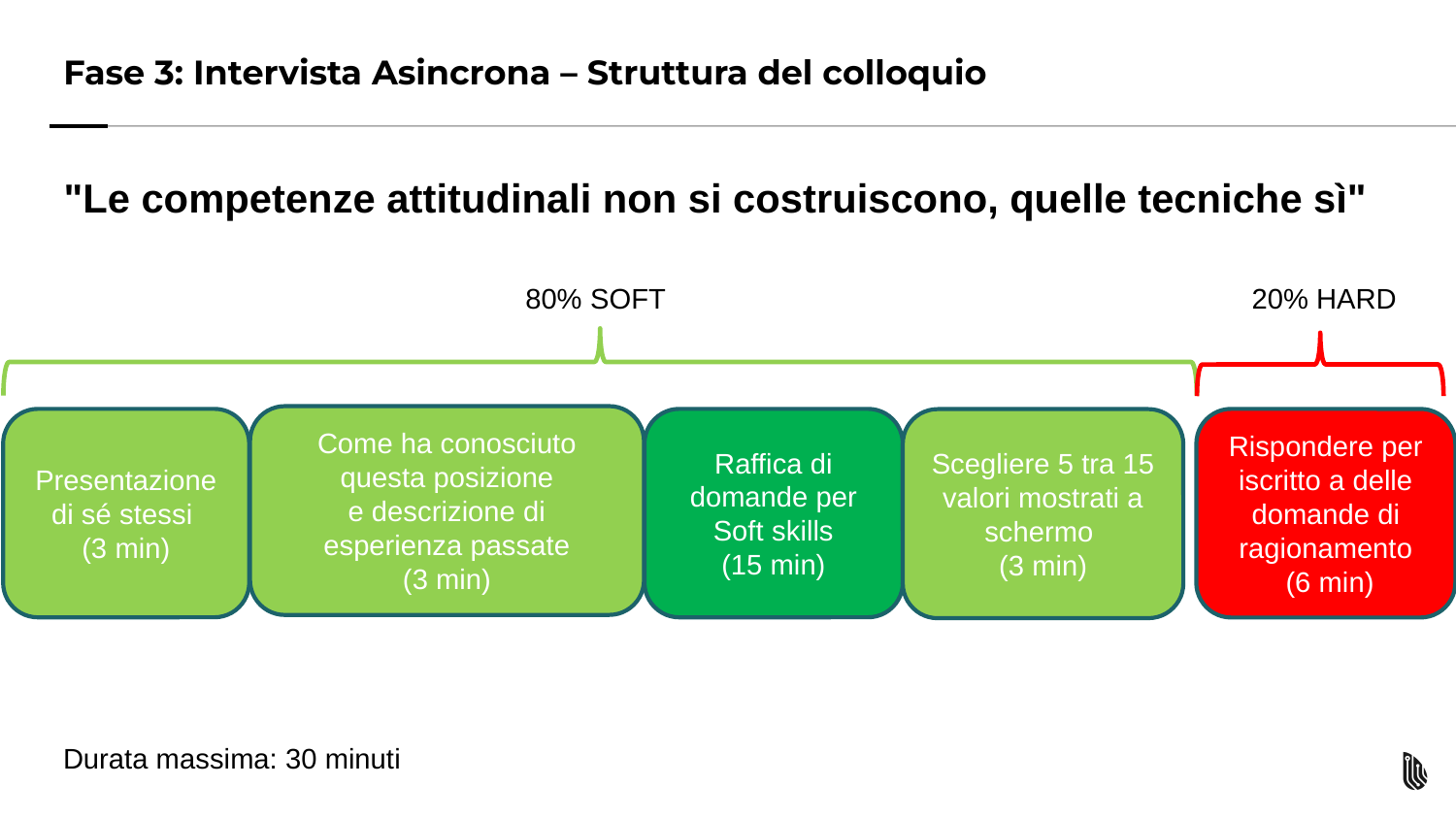

# Fase 3: Intervista Asincrona – Struttura del colloquio
"Le competenze attitudinali non si costruiscono, quelle tecniche sì"

20% HARD
80% SOFT
Come ha conosciuto
 questa posizione
e descrizione di
 esperienza passate
(3 min)
Presentazione di sé stessi
(3 min)
Raffica di domande per Soft skills
(15 min)
Rispondere per iscritto a delle domande di ragionamento
 (6 min)
Scegliere 5 tra 15 valori mostrati a schermo
(3 min)
Durata massima: 30 minuti